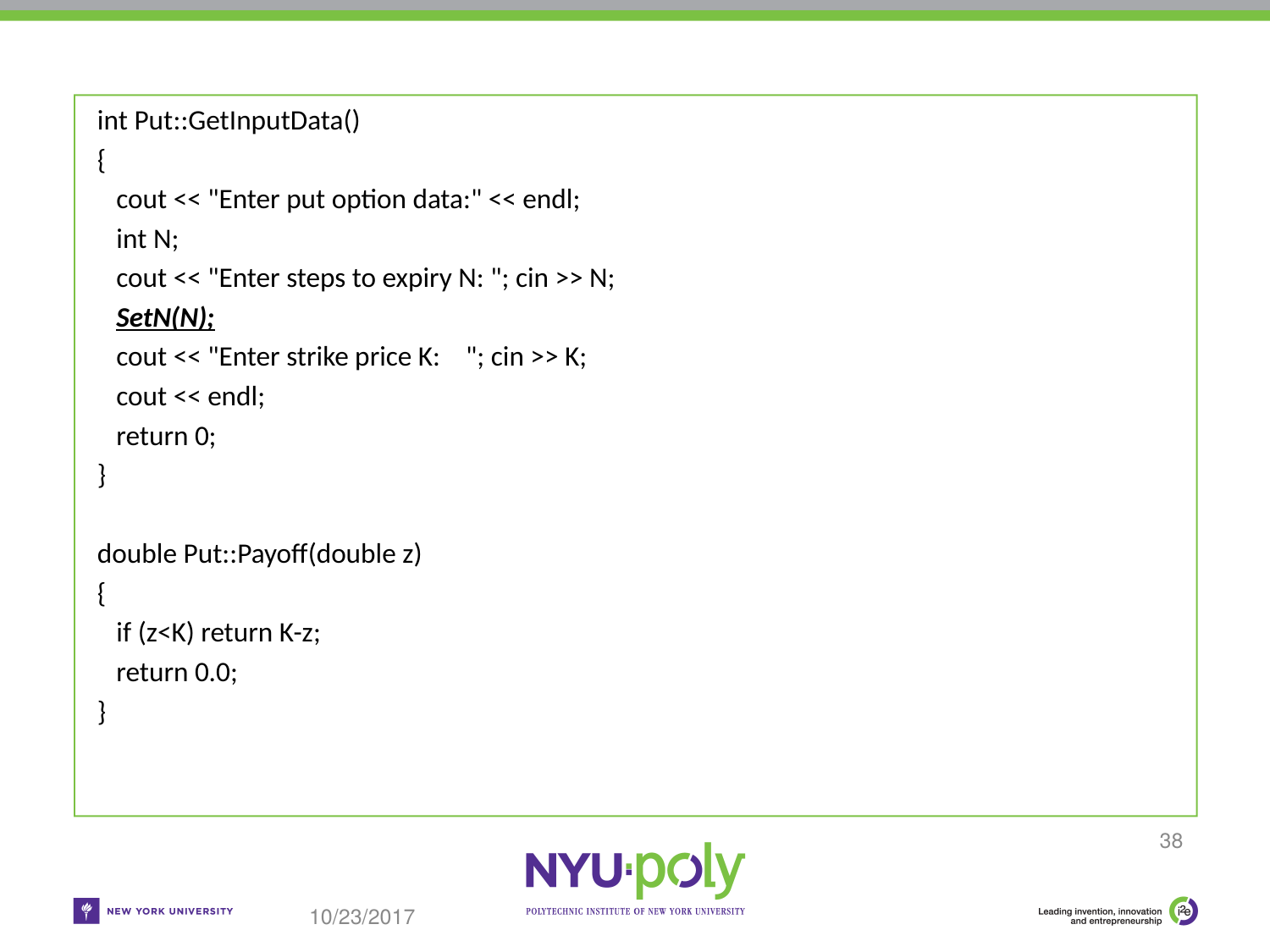

int Put::GetInputData()
{
   cout << "Enter put option data:" << endl;
   int N;
   cout << "Enter steps to expiry N: "; cin >> N;
   SetN(N);
   cout << "Enter strike price K:    "; cin >> K;
   cout << endl;
   return 0;
}

double Put::Payoff(double z)
{
   if (z<K) return K-z;
   return 0.0;
}
38
10/23/2017